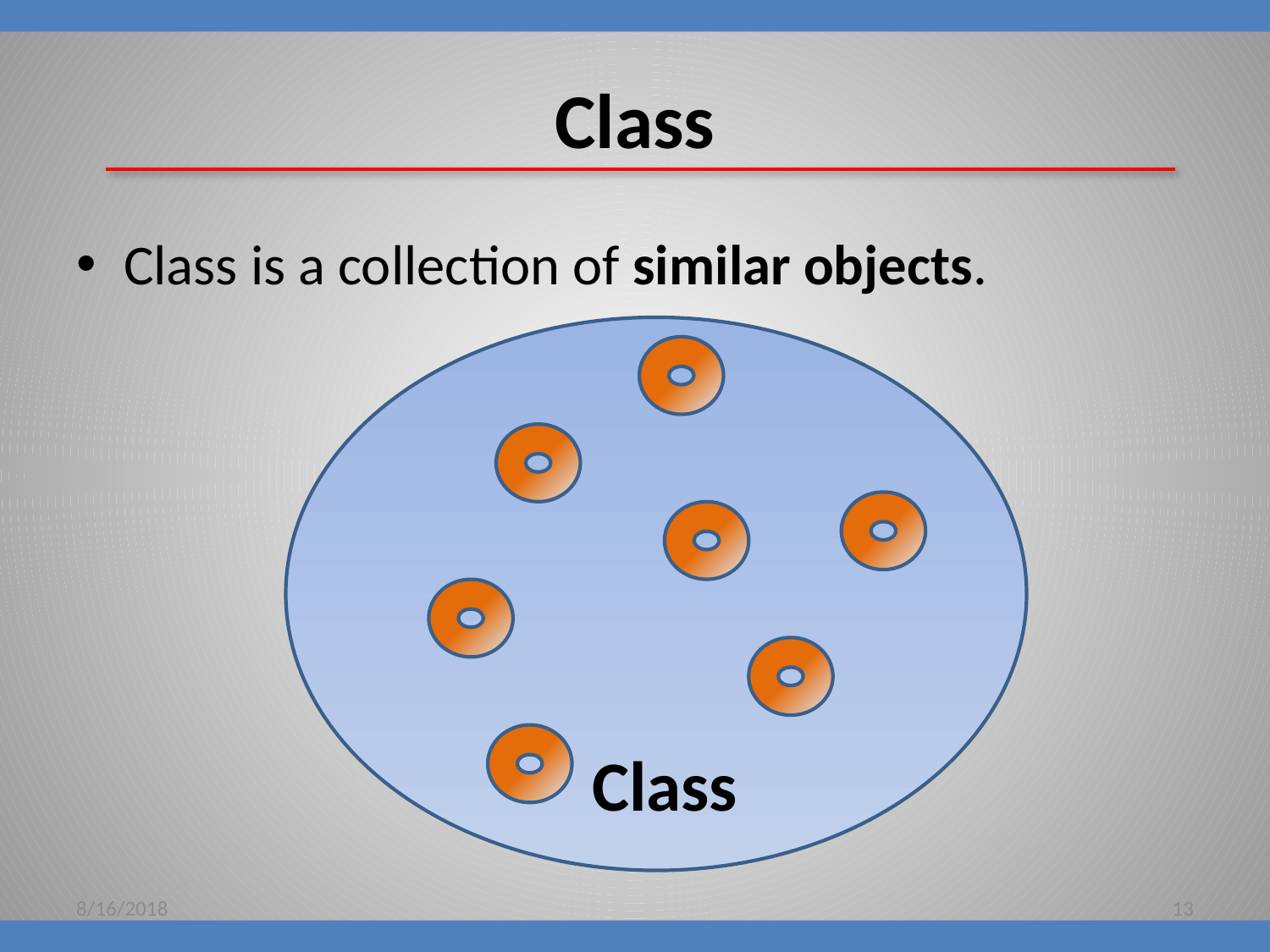

# Class
Class is a collection of similar objects.

 Class
8/16/2018
13